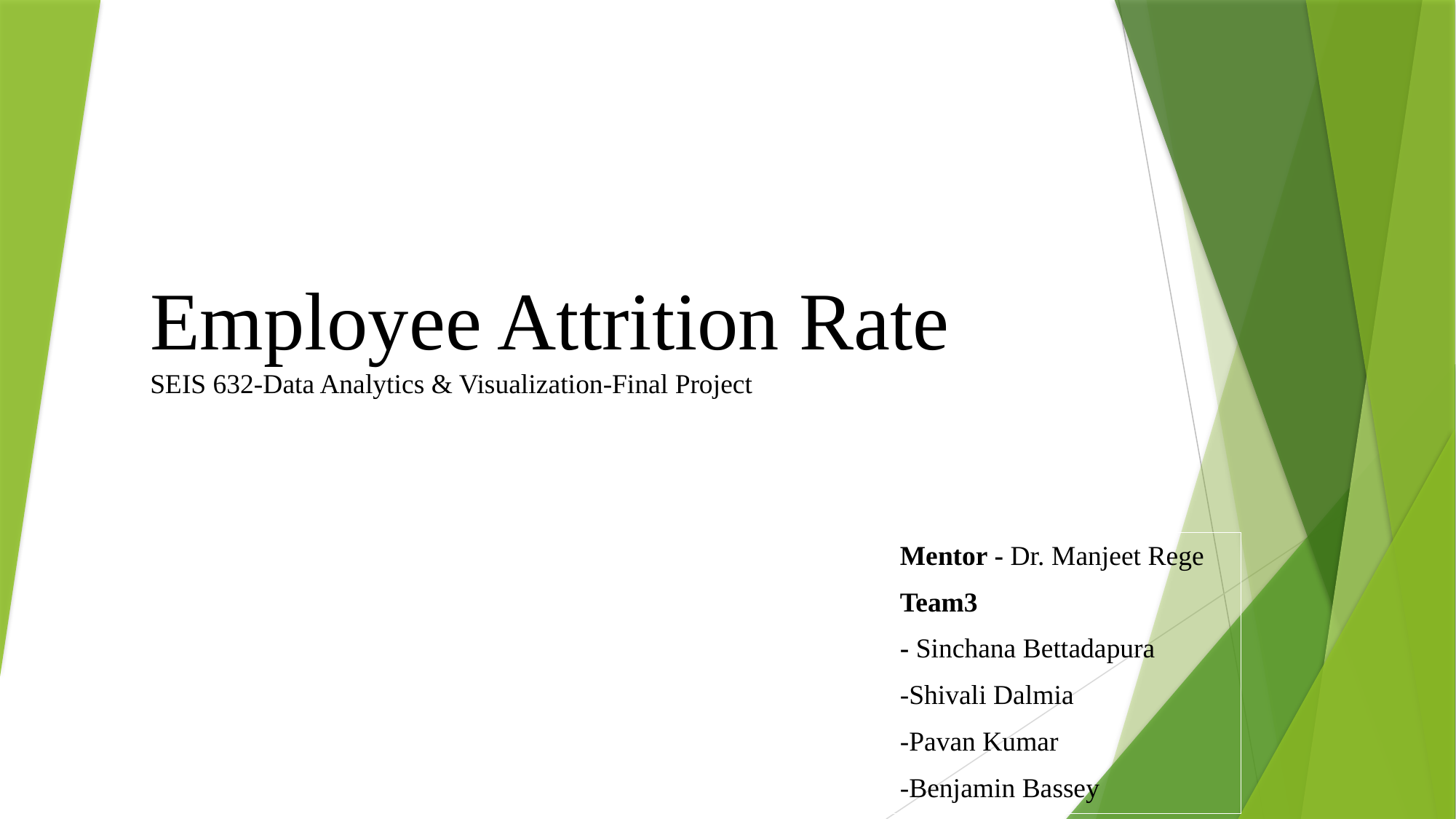

# Employee Attrition Rate SEIS 632-Data Analytics & Visualization-Final Project
Mentor - Dr. Manjeet Rege
Team3
- Sinchana Bettadapura
-Shivali Dalmia
-Pavan Kumar
-Benjamin Bassey